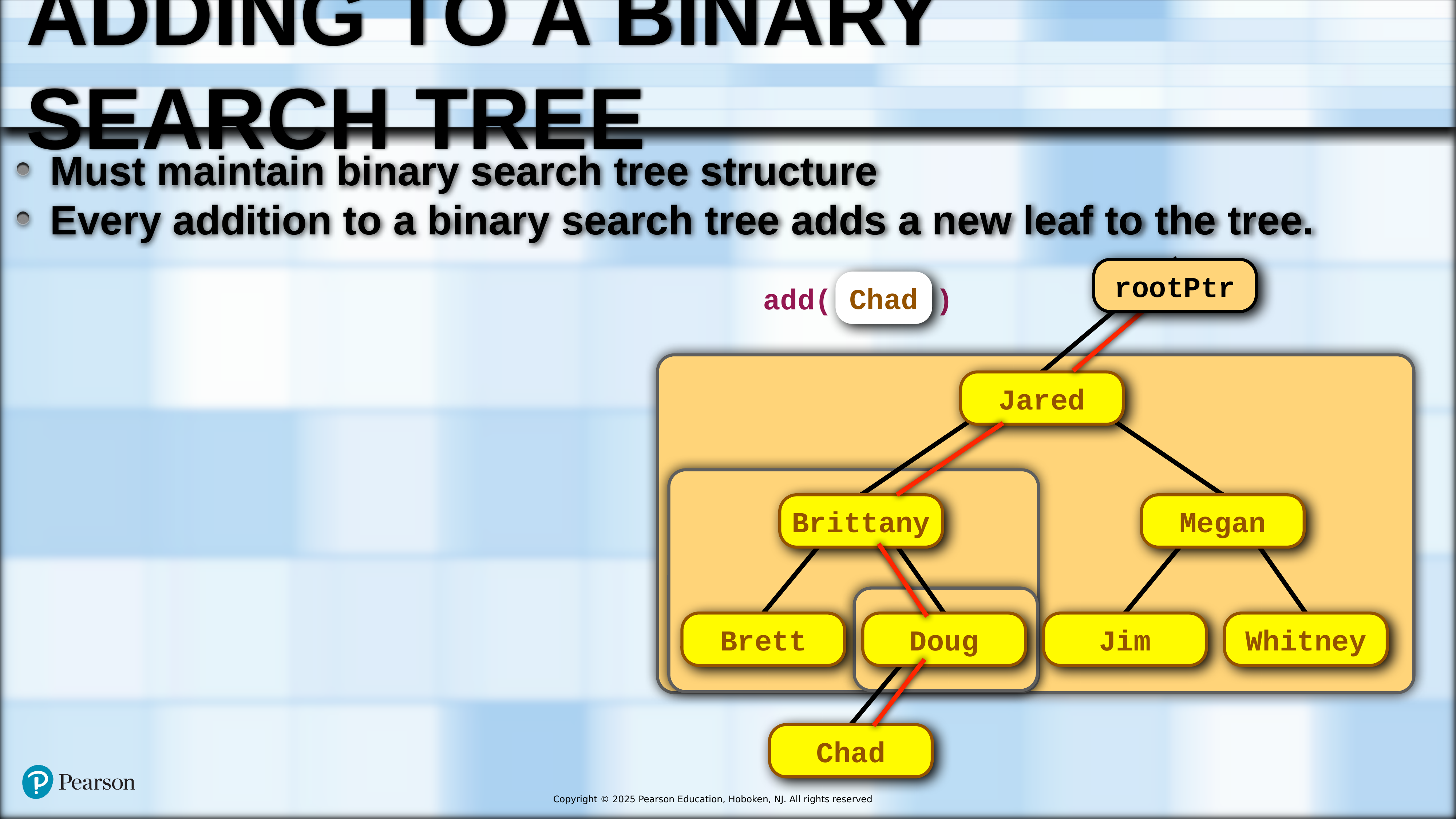

# Adding to a Binary Search Tree
Must maintain binary search tree structure
Every addition to a binary search tree adds a new leaf to the tree.
rootPtr
Chad
add(      )

Jared

Brittany
Megan

Brett
Doug
Jim
Whitney

Chad